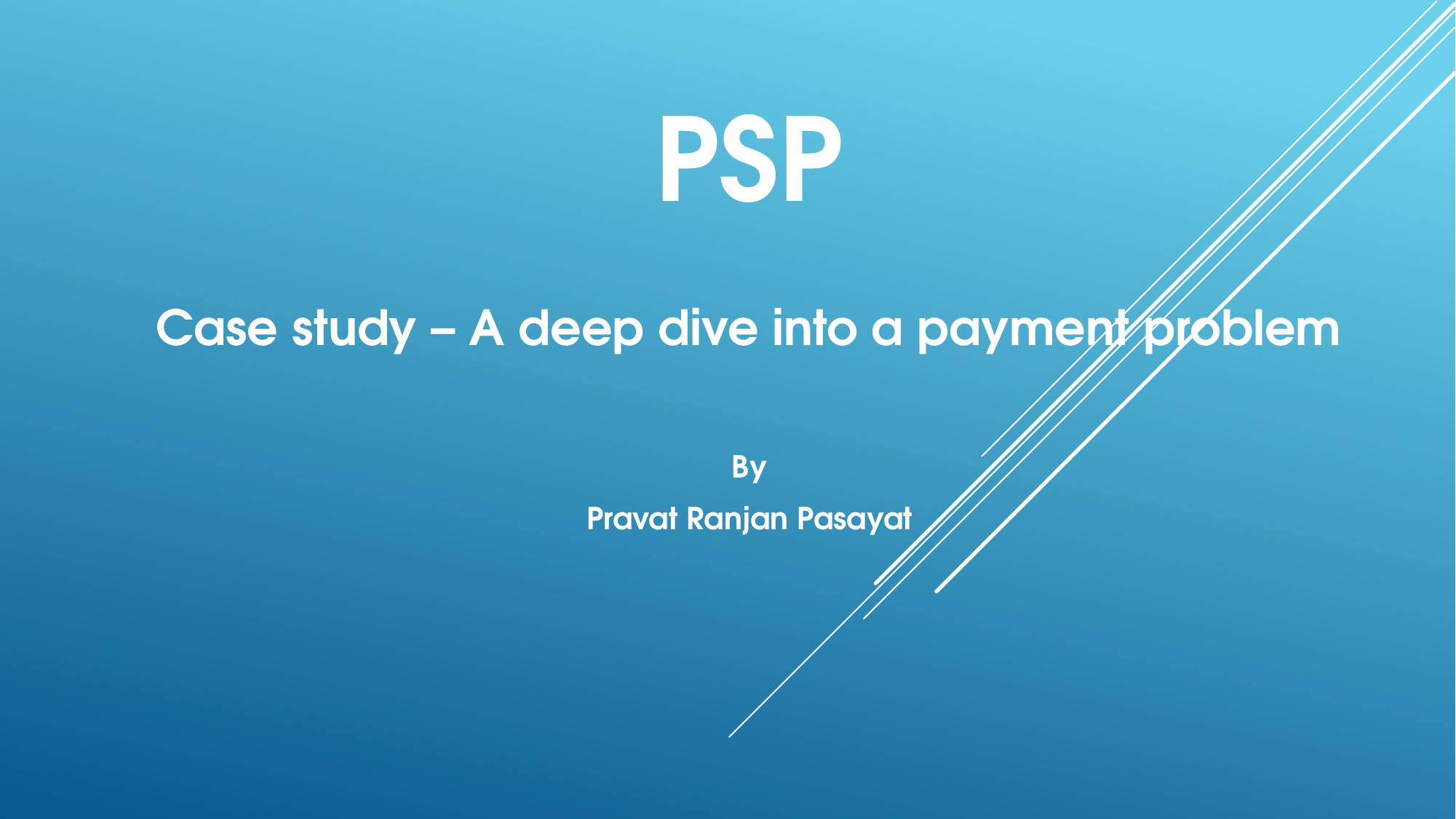

PSP

Case study – A deep dive into a payment problem

By
Pravat Ranjan Pasayat